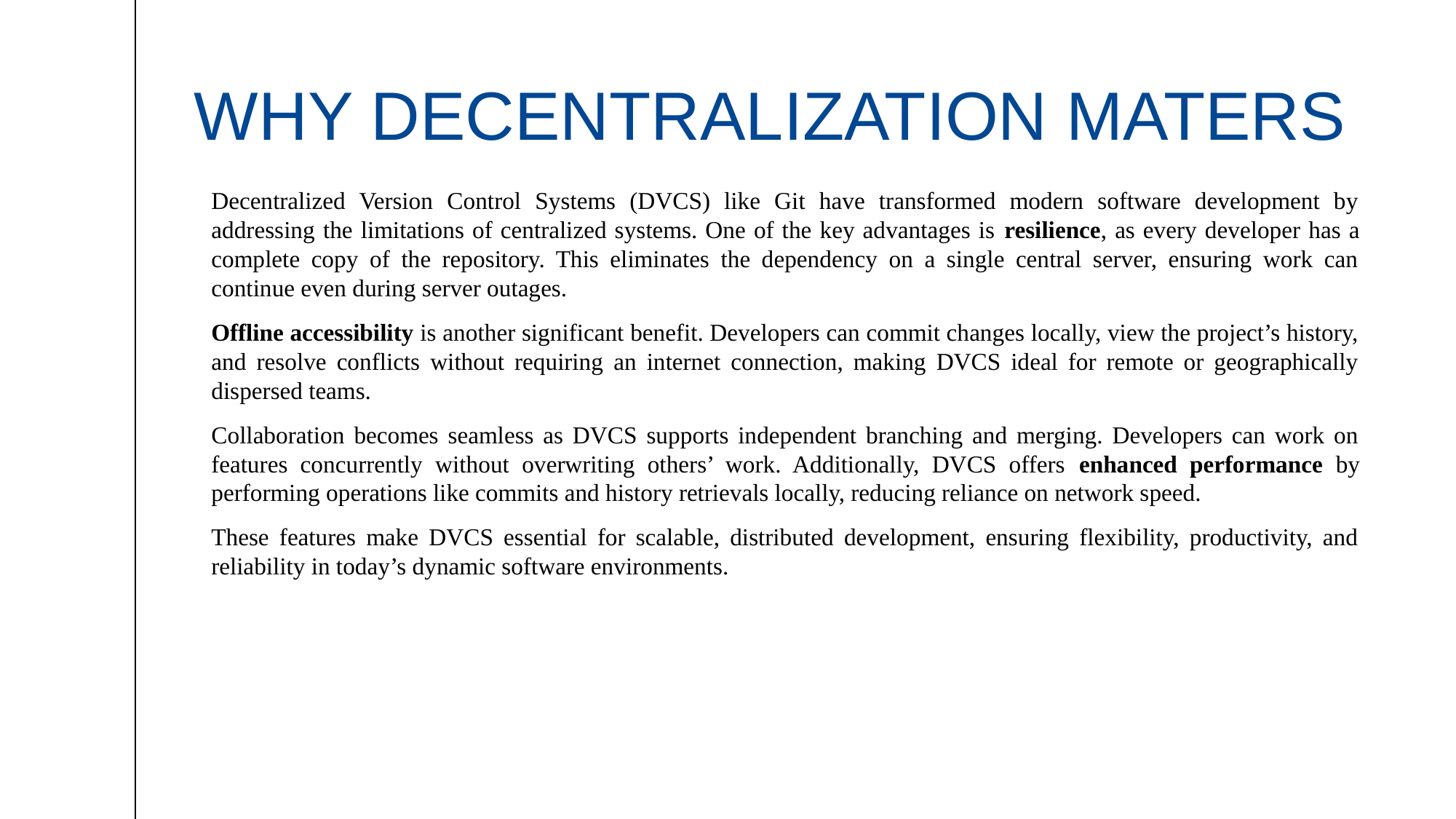

# Why decentralization maters
Decentralized Version Control Systems (DVCS) like Git have transformed modern software development by addressing the limitations of centralized systems. One of the key advantages is resilience, as every developer has a complete copy of the repository. This eliminates the dependency on a single central server, ensuring work can continue even during server outages.
Offline accessibility is another significant benefit. Developers can commit changes locally, view the project’s history, and resolve conflicts without requiring an internet connection, making DVCS ideal for remote or geographically dispersed teams.
Collaboration becomes seamless as DVCS supports independent branching and merging. Developers can work on features concurrently without overwriting others’ work. Additionally, DVCS offers enhanced performance by performing operations like commits and history retrievals locally, reducing reliance on network speed.
These features make DVCS essential for scalable, distributed development, ensuring flexibility, productivity, and reliability in today’s dynamic software environments.